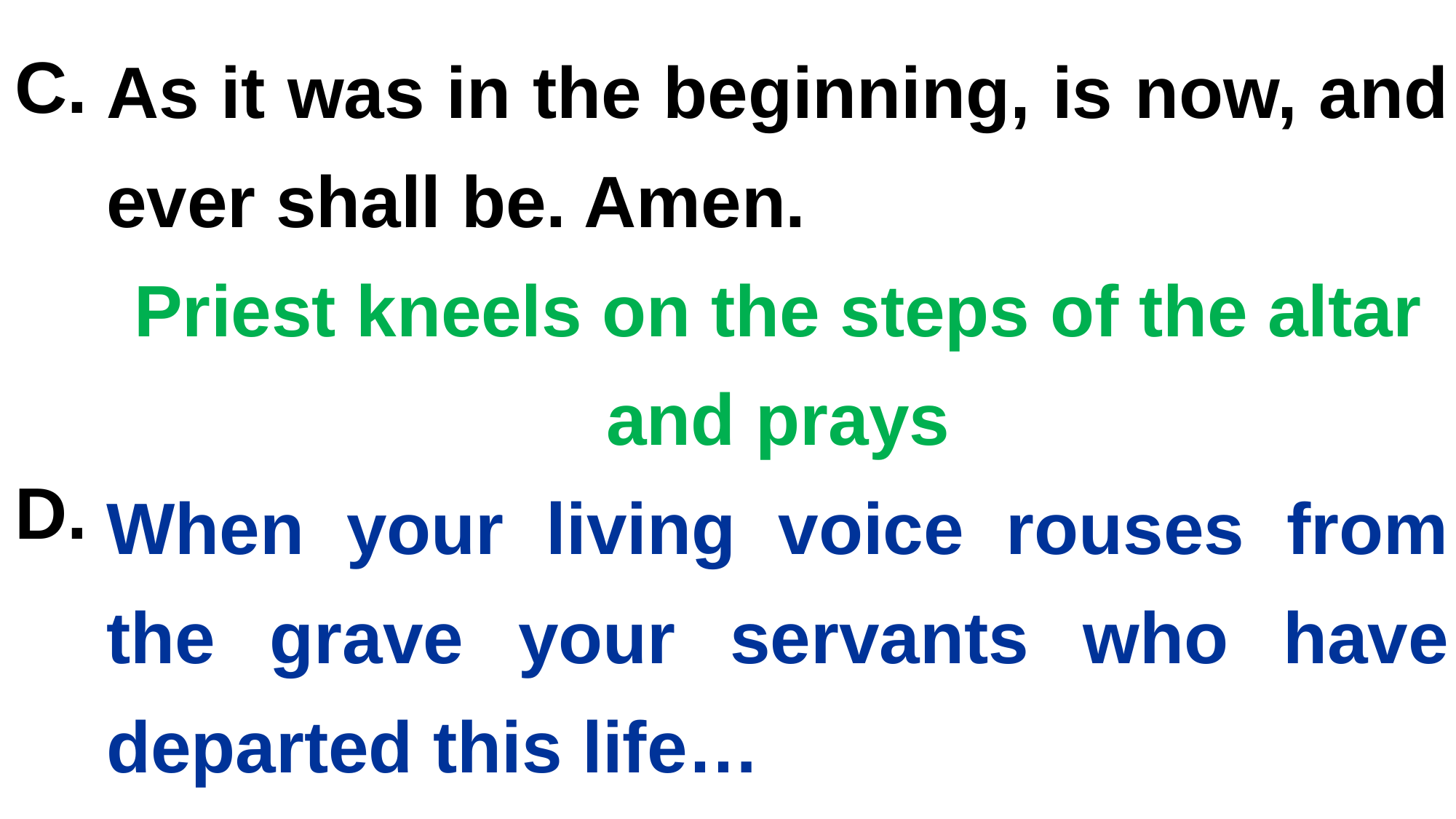

As it was in the beginning, is now, and ever shall be. Amen.
Priest kneels on the steps of the altar and prays
When your living voice rouses from the grave your servants who have departed this life…
C.
D.